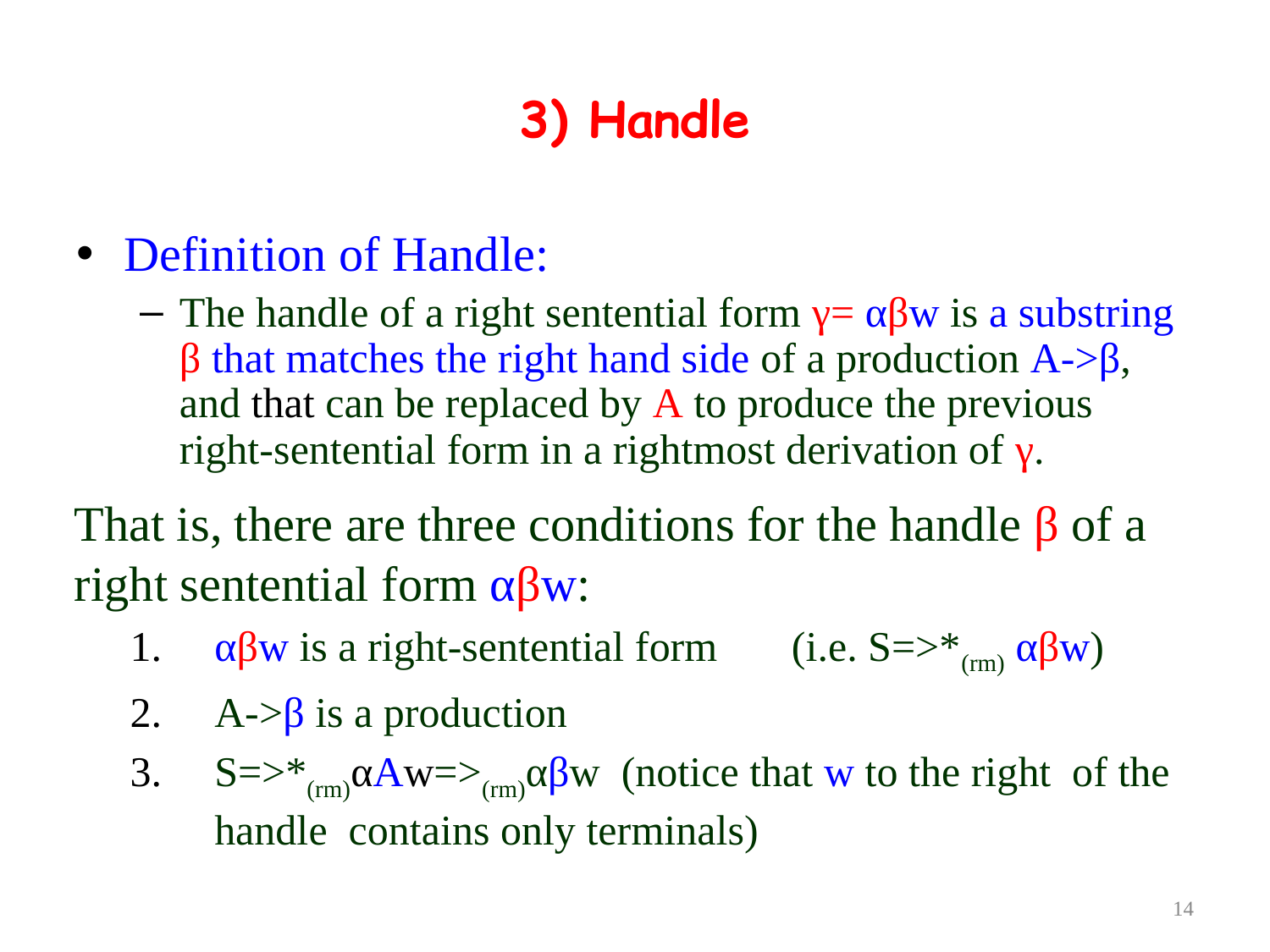

# 3) Handle
Definition of Handle:
The handle of a right sentential form γ= αβw is a substring β that matches the right hand side of a production A->β, and that can be replaced by A to produce the previous right-sentential form in a rightmost derivation of γ.
That is, there are three conditions for the handle β of a right sentential form αβw:
αβw is a right-sentential form       (i.e. S=>*(rm) αβw)
A->β is a production
S=>*(rm)αAw=>(rm)αβw  (notice that w to the right  of the handle  contains only terminals)
14